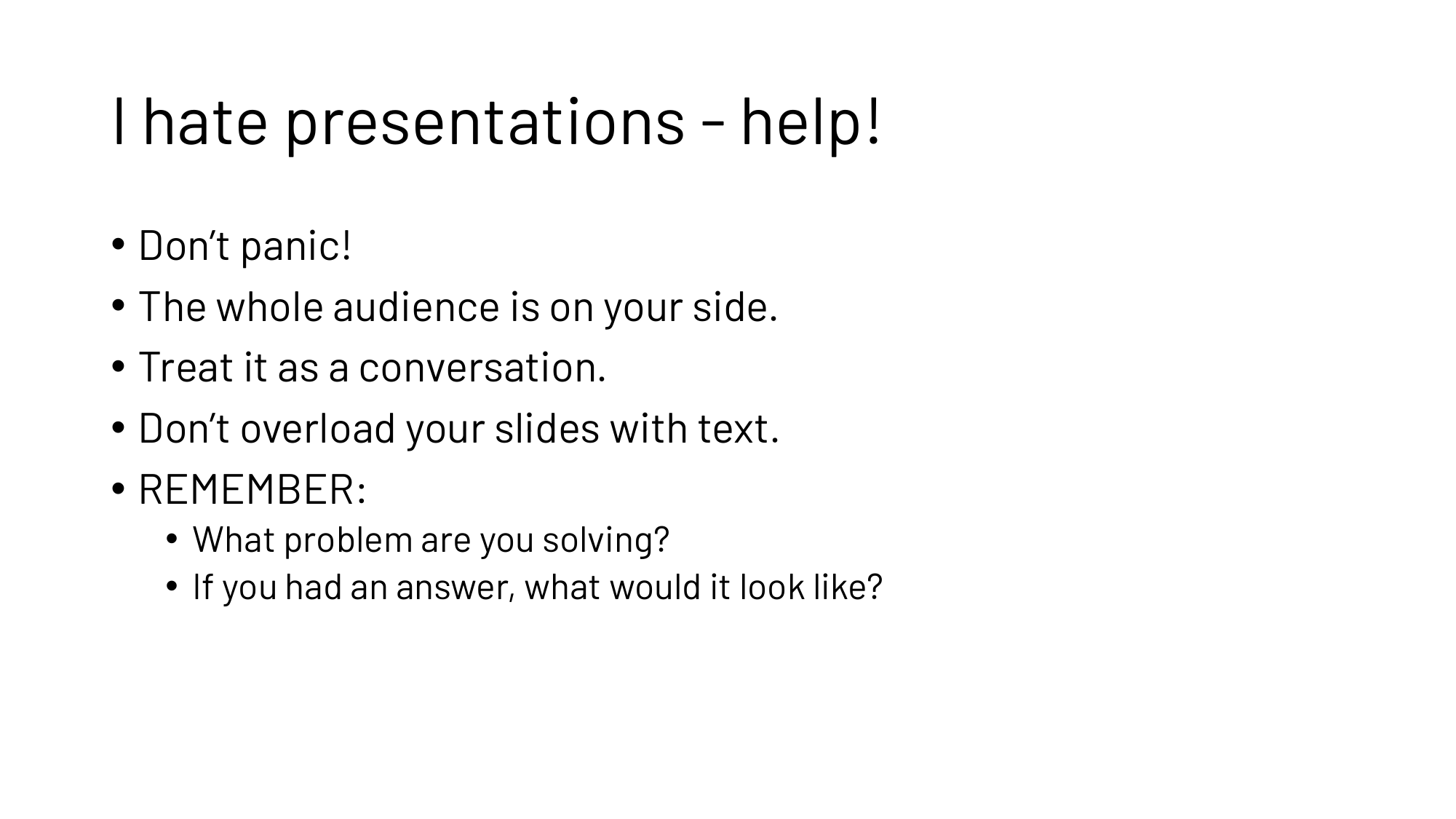

# I hate presentations - help!
Don’t panic!
The whole audience is on your side.
Treat it as a conversation.
Don’t overload your slides with text.
REMEMBER:
What problem are you solving?
If you had an answer, what would it look like?